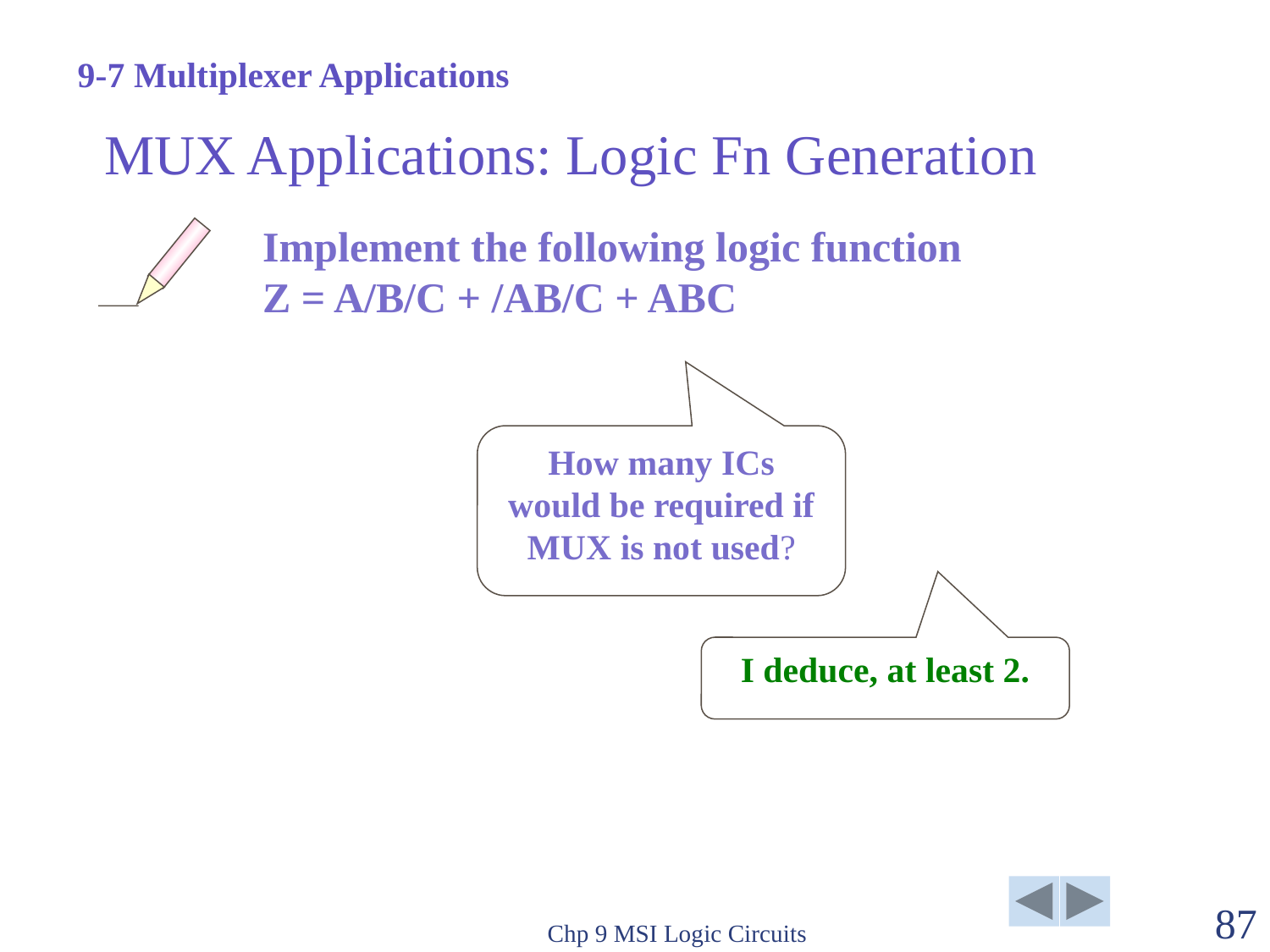

9-7 Multiplexer Applications
# MUX Applications: Logic Fn Generation
Implement the following logic function
Z = A/B/C + /AB/C + ABC

How many ICs would be required if MUX is not used?
I deduce, at least 2.
Chp 9 MSI Logic Circuits
87